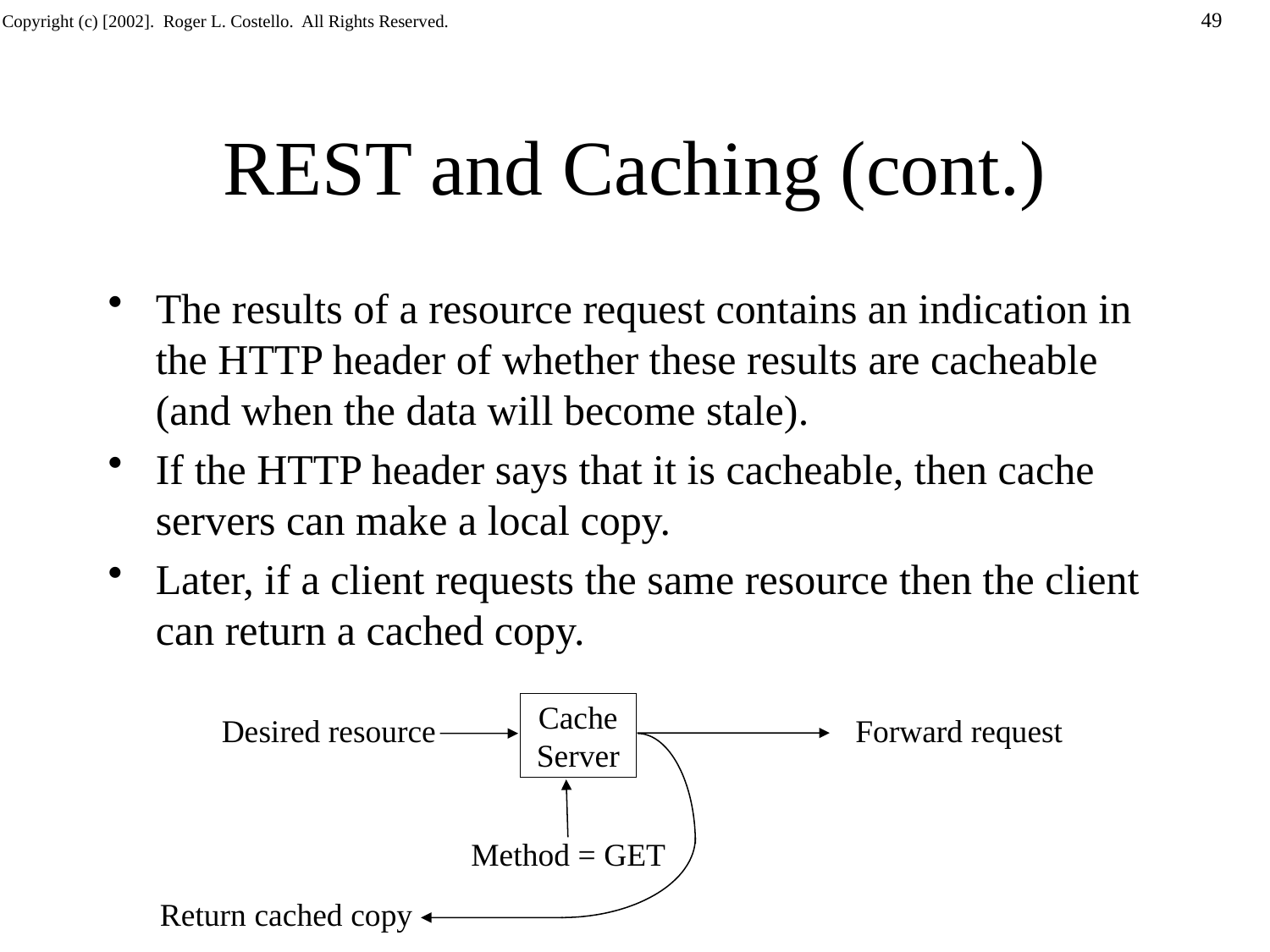

# REST and Caching (cont.)
The results of a resource request contains an indication in the HTTP header of whether these results are cacheable (and when the data will become stale).
If the HTTP header says that it is cacheable, then cache servers can make a local copy.
Later, if a client requests the same resource then the client can return a cached copy.
Cache
Server
Desired resource
Forward request

Method = GET

Return cached copy